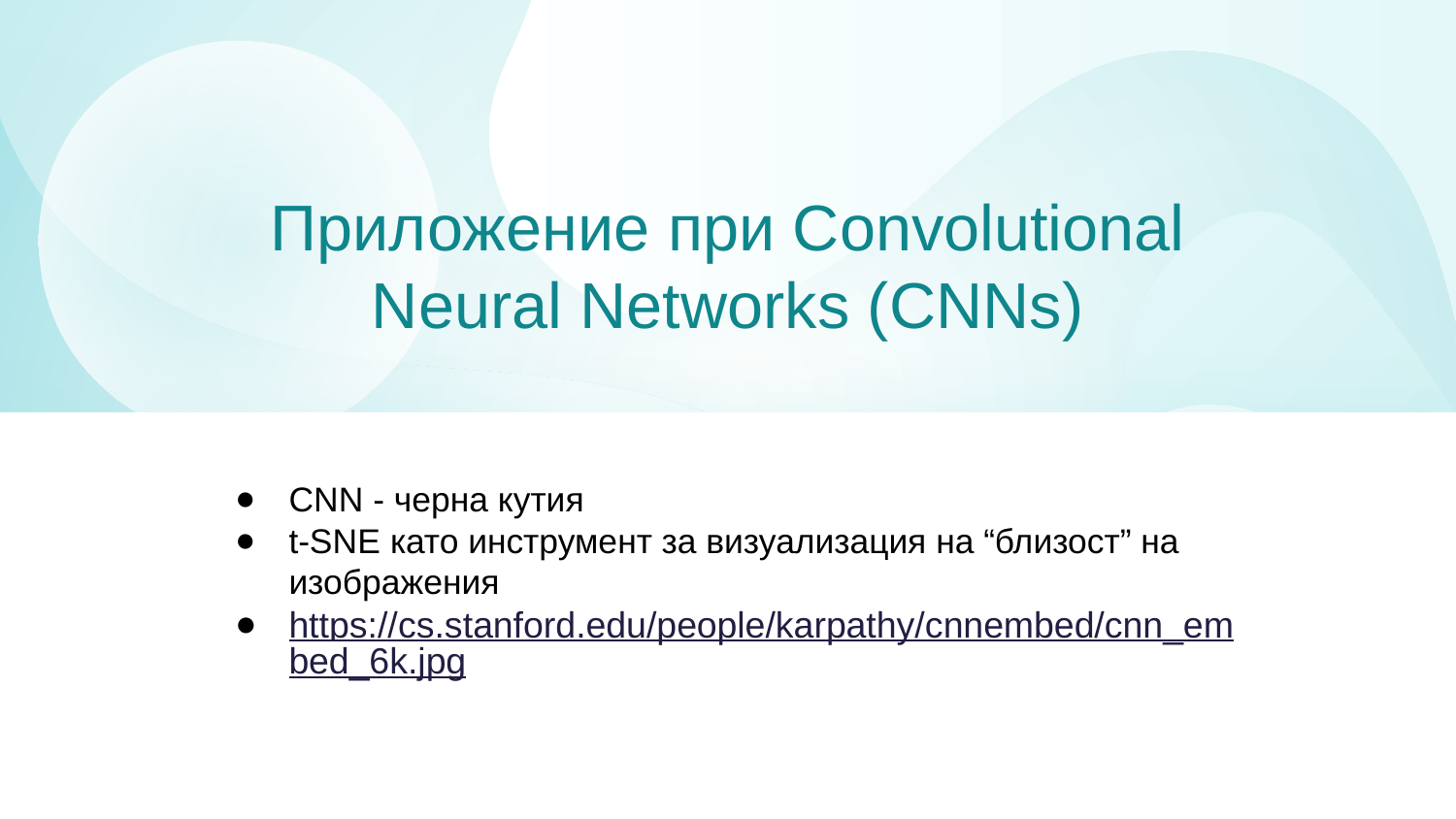

# Приложение при Convolutional Neural Networks (CNNs)
CNN - черна кутия
t-SNE като инструмент за визуализация на “близост” на изображения
https://cs.stanford.edu/people/karpathy/cnnembed/cnn_embed_6k.jpg